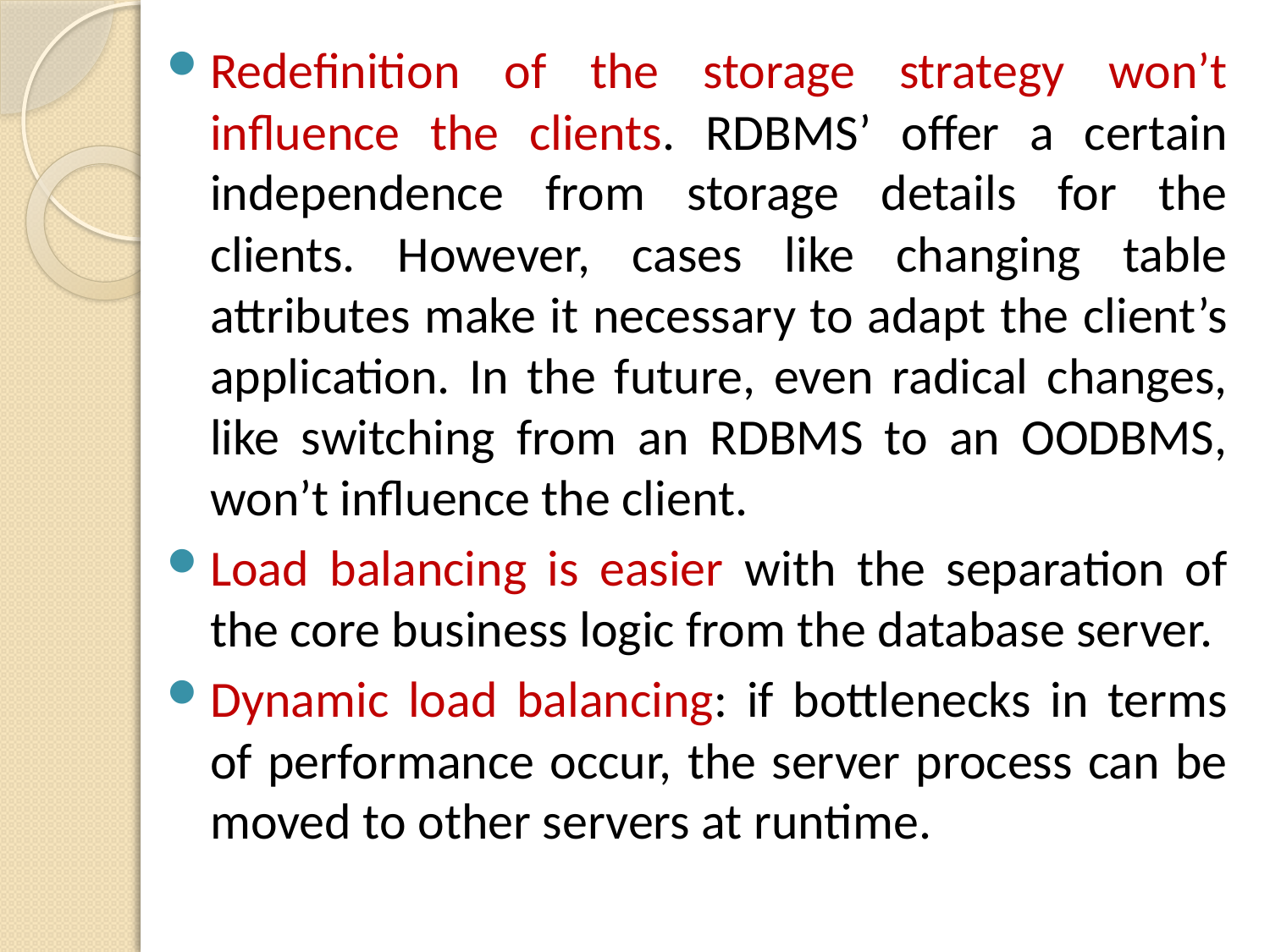

Redefinition of the storage strategy won’t influence the clients. RDBMS’ offer a certain independence from storage details for the clients. However, cases like changing table attributes make it necessary to adapt the client’s application. In the future, even radical changes, like switching from an RDBMS to an OODBMS, won’t influence the client.
Load balancing is easier with the separation of the core business logic from the database server.
Dynamic load balancing: if bottlenecks in terms of performance occur, the server process can be moved to other servers at runtime.